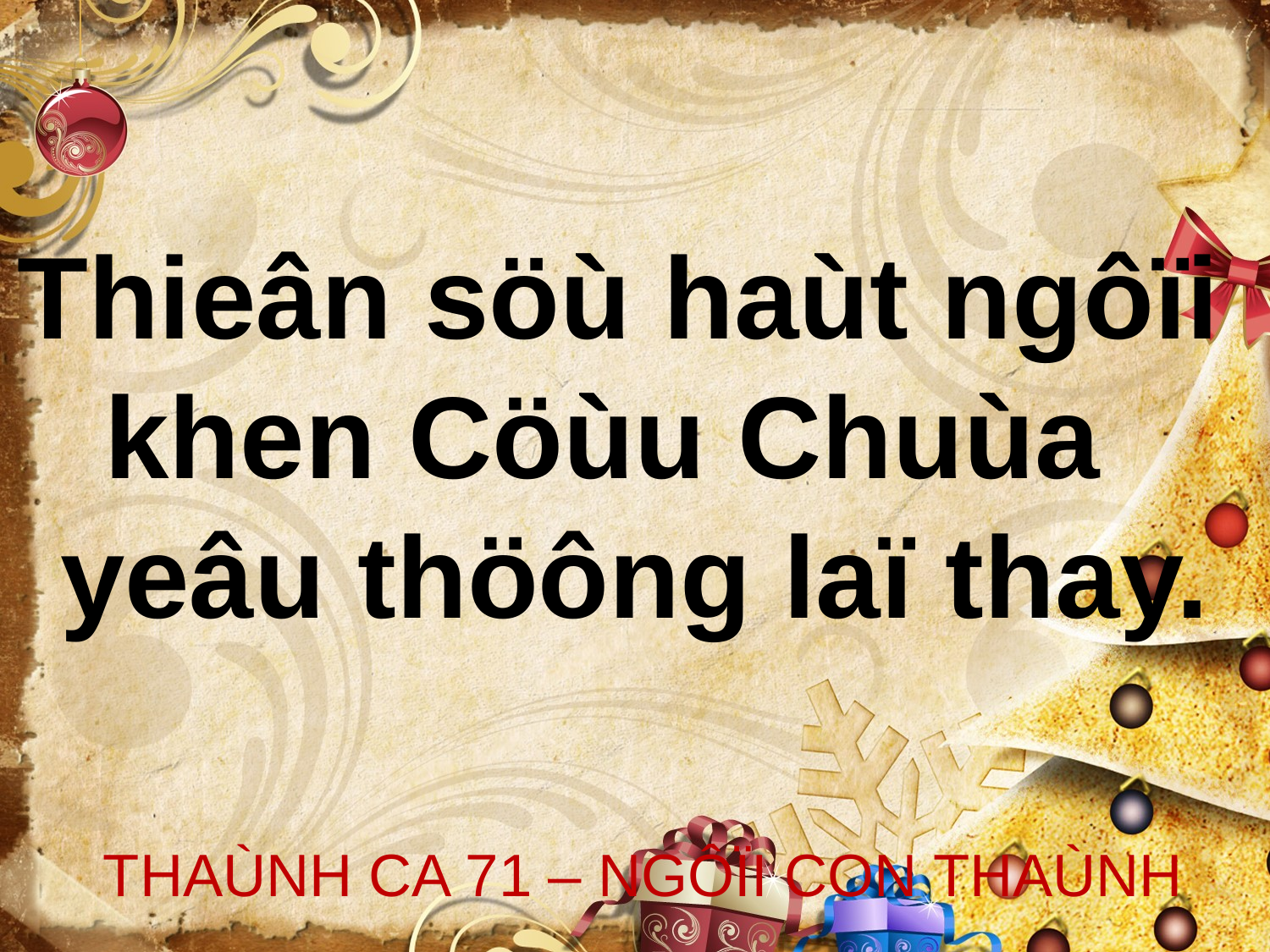

Thieân söù haùt ngôïi
khen Cöùu Chuùa
yeâu thöông laï thay.
 THAÙNH CA 71 – NGÔÏI CON THAÙNH